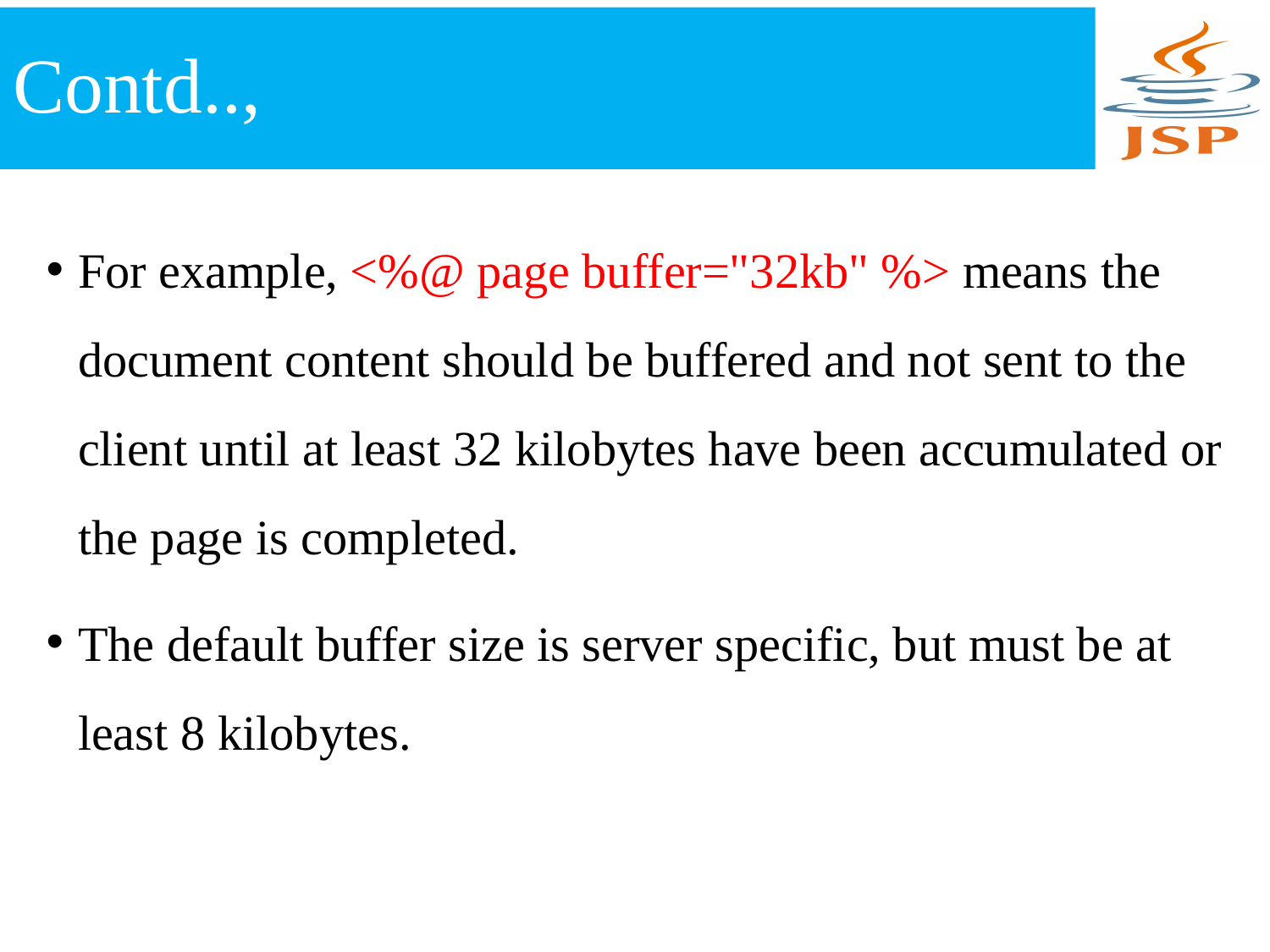

# Contd..,
For example, <%@ page buffer="32kb" %> means the document content should be buffered and not sent to the client until at least 32 kilobytes have been accumulated or the page is completed.
The default buffer size is server specific, but must be at least 8 kilobytes.